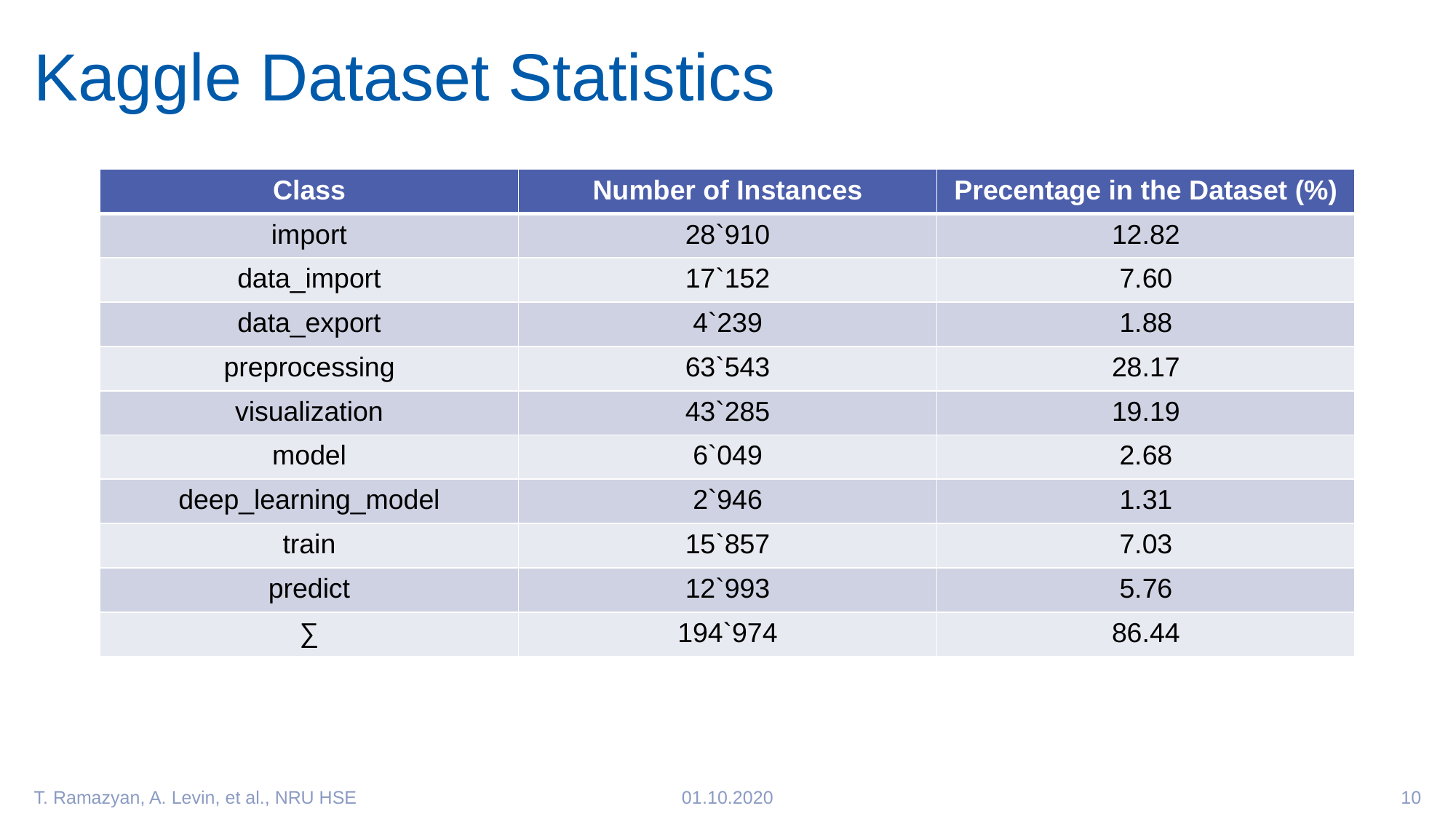

# Kaggle Dataset Statistics
| Class | Number of Instances | Precentage in the Dataset (%) |
| --- | --- | --- |
| import | 28`910 | 12.82 |
| data\_import | 17`152 | 7.60 |
| data\_export | 4`239 | 1.88 |
| preprocessing | 63`543 | 28.17 |
| visualization | 43`285 | 19.19 |
| model | 6`049 | 2.68 |
| deep\_learning\_model | 2`946 | 1.31 |
| train | 15`857 | 7.03 |
| predict | 12`993 | 5.76 |
| ∑ | 194`974 | 86.44 |
T. Ramazyan, A. Levin, et al., NRU HSE
01.10.2020
10